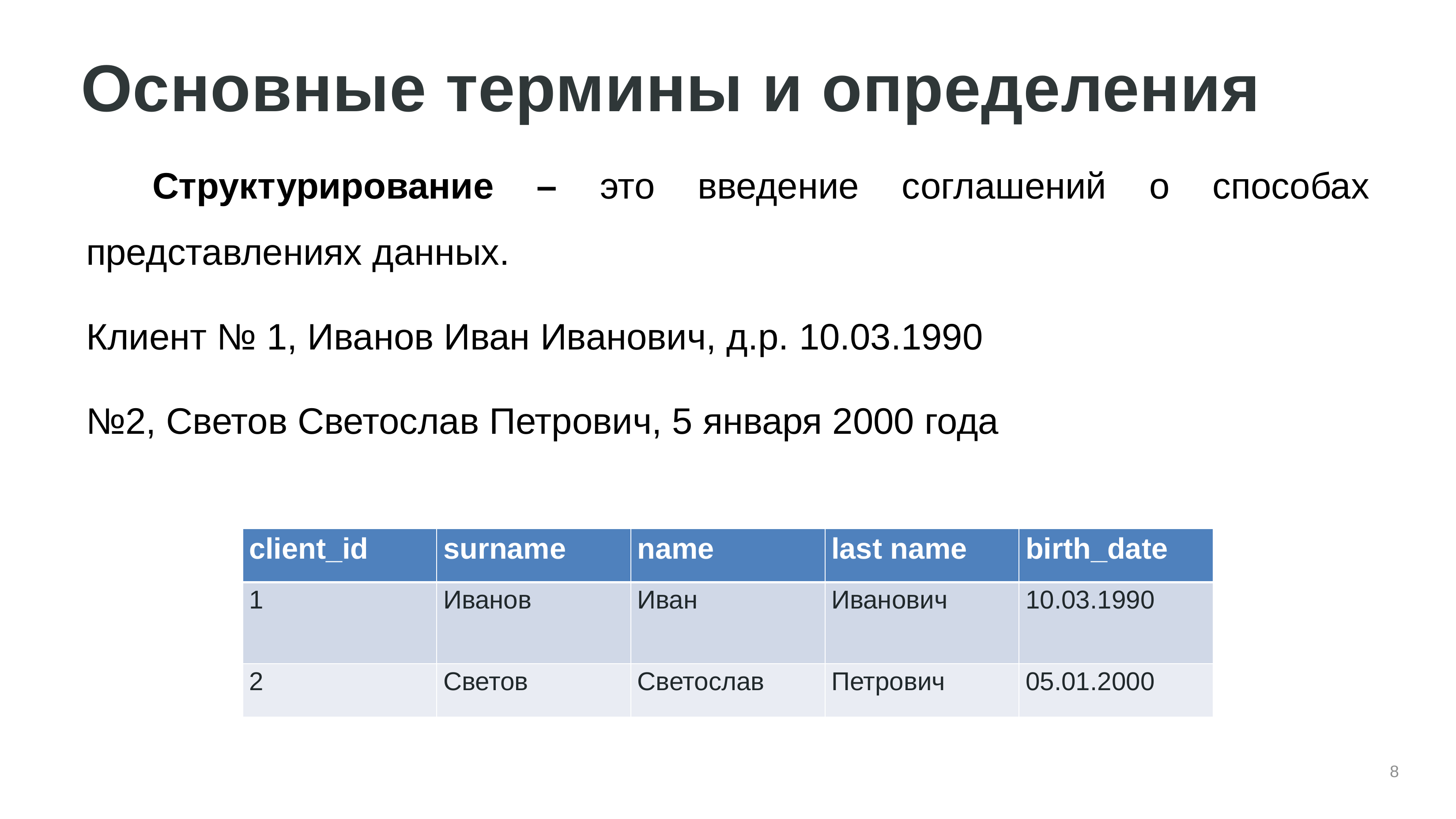

# Основные термины и определения
	Структурирование – это введение соглашений о способах представлениях данных.
Клиент № 1, Иванов Иван Иванович, д.р. 10.03.1990
№2, Светов Светослав Петрович, 5 января 2000 года

| client\_id | surname | name | last name | birth\_date |
| --- | --- | --- | --- | --- |
| 1 | Иванов | Иван | Иванович | 10.03.1990 |
| 2 | Светов | Светослав | Петрович | 05.01.2000 |
8